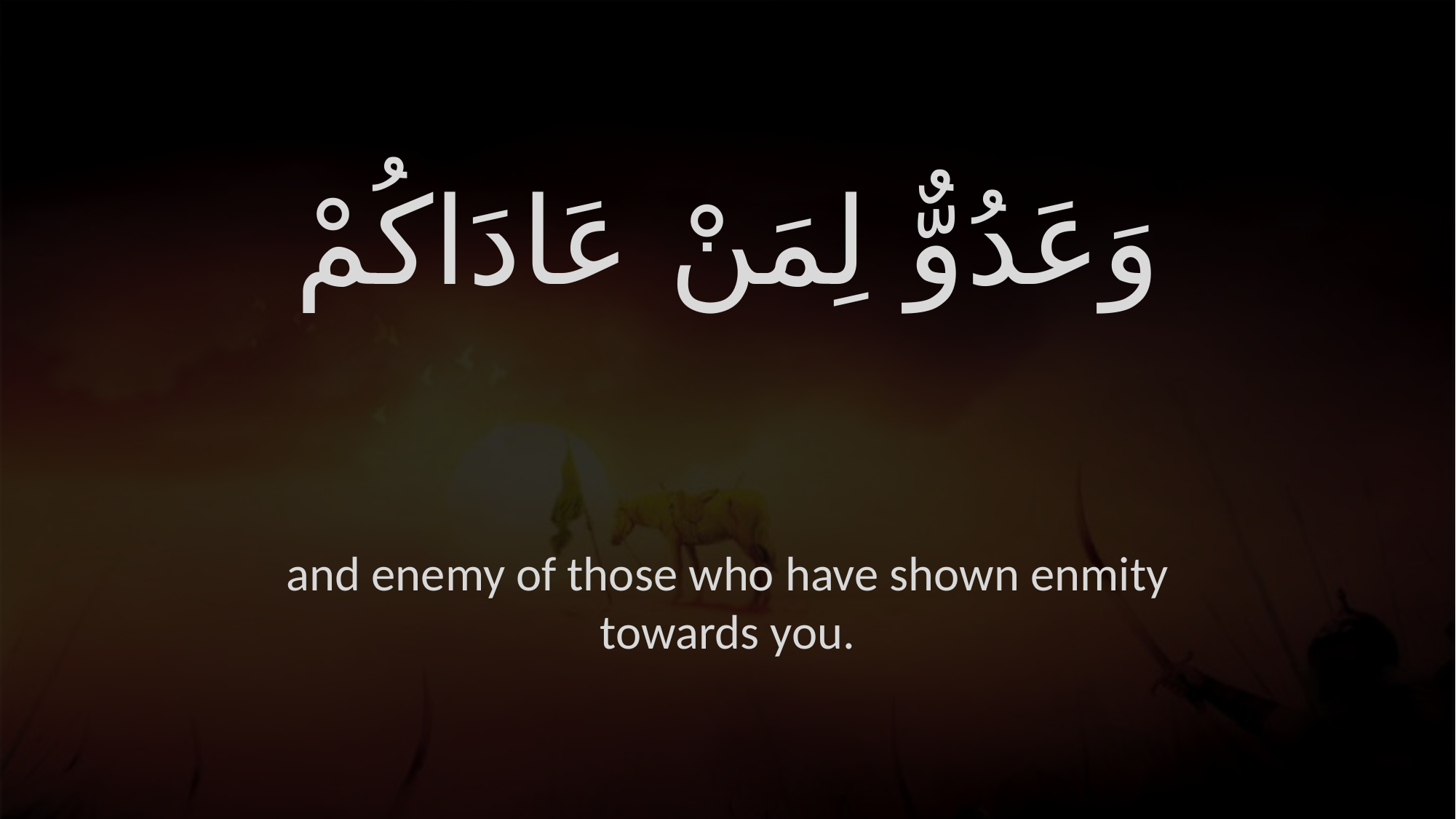

# وَعَدُوٌّ لِمَنْ عَادَاكُمْ
and enemy of those who have shown enmity towards you.